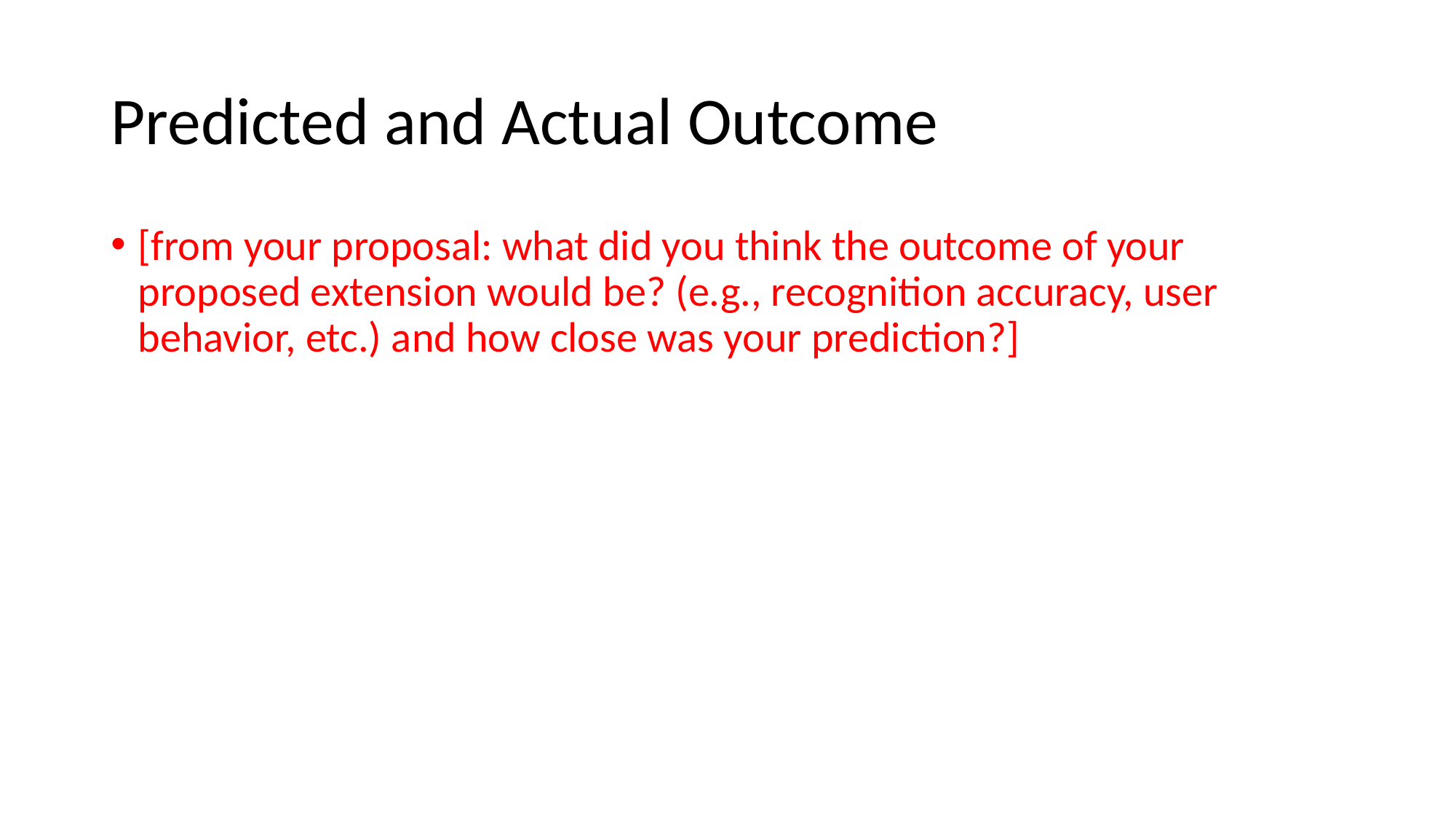

# Predicted and Actual Outcome
[from your proposal: what did you think the outcome of your proposed extension would be? (e.g., recognition accuracy, user behavior, etc.) and how close was your prediction?]